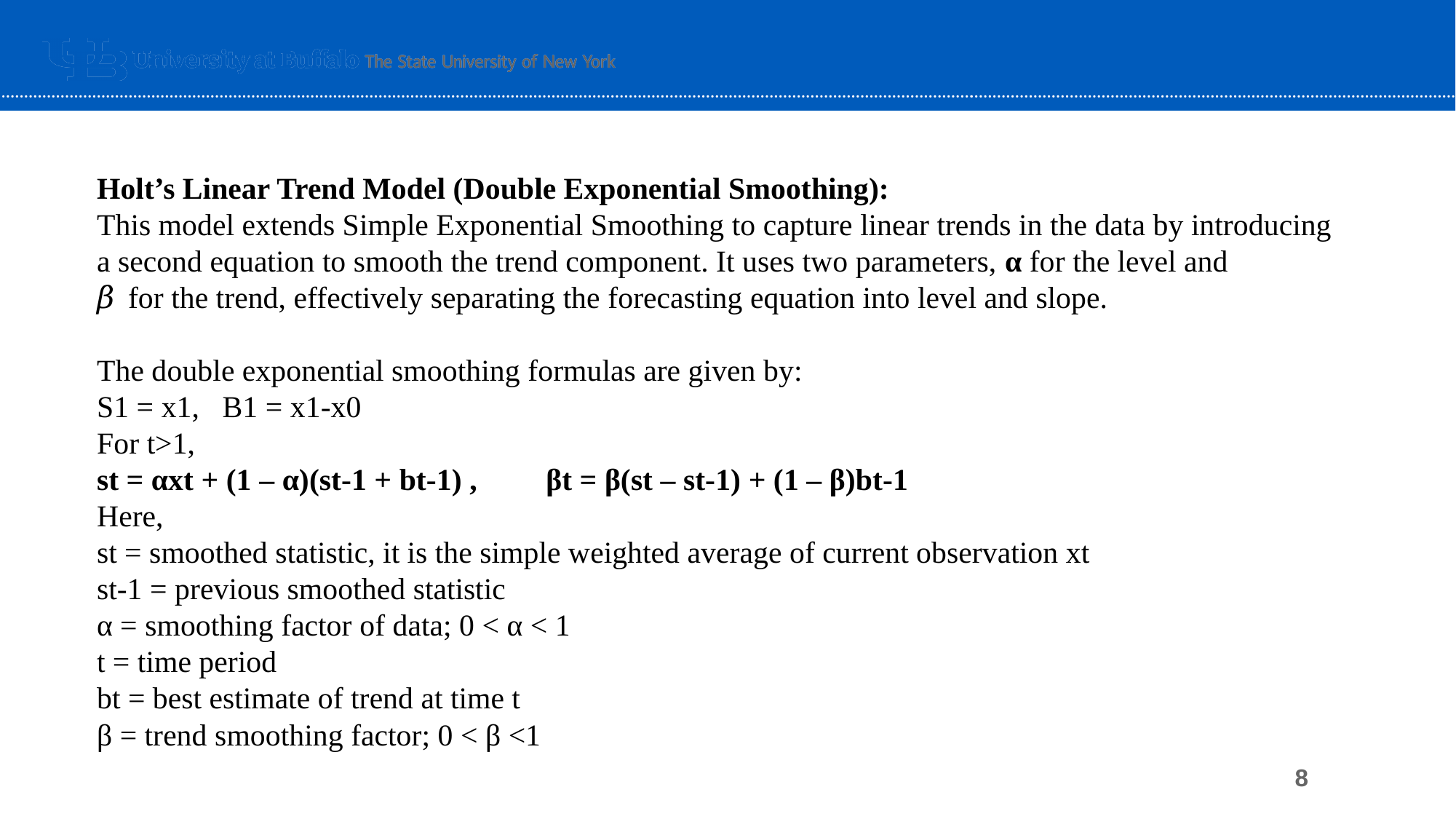

Holt’s Linear Trend Model (Double Exponential Smoothing):
This model extends Simple Exponential Smoothing to capture linear trends in the data by introducing a second equation to smooth the trend component. It uses two parameters, α for the level and
𝛽 for the trend, effectively separating the forecasting equation into level and slope.

The double exponential smoothing formulas are given by:
S1 = x1,   B1 = x1-x0
For t>1,
st = αxt + (1 – α)(st-1 + bt-1) ,         βt = β(st – st-1) + (1 – β)bt-1
Here,
st = smoothed statistic, it is the simple weighted average of current observation xt
st-1 = previous smoothed statistic
α = smoothing factor of data; 0 < α < 1
t = time period
bt = best estimate of trend at time t
β = trend smoothing factor; 0 < β <1